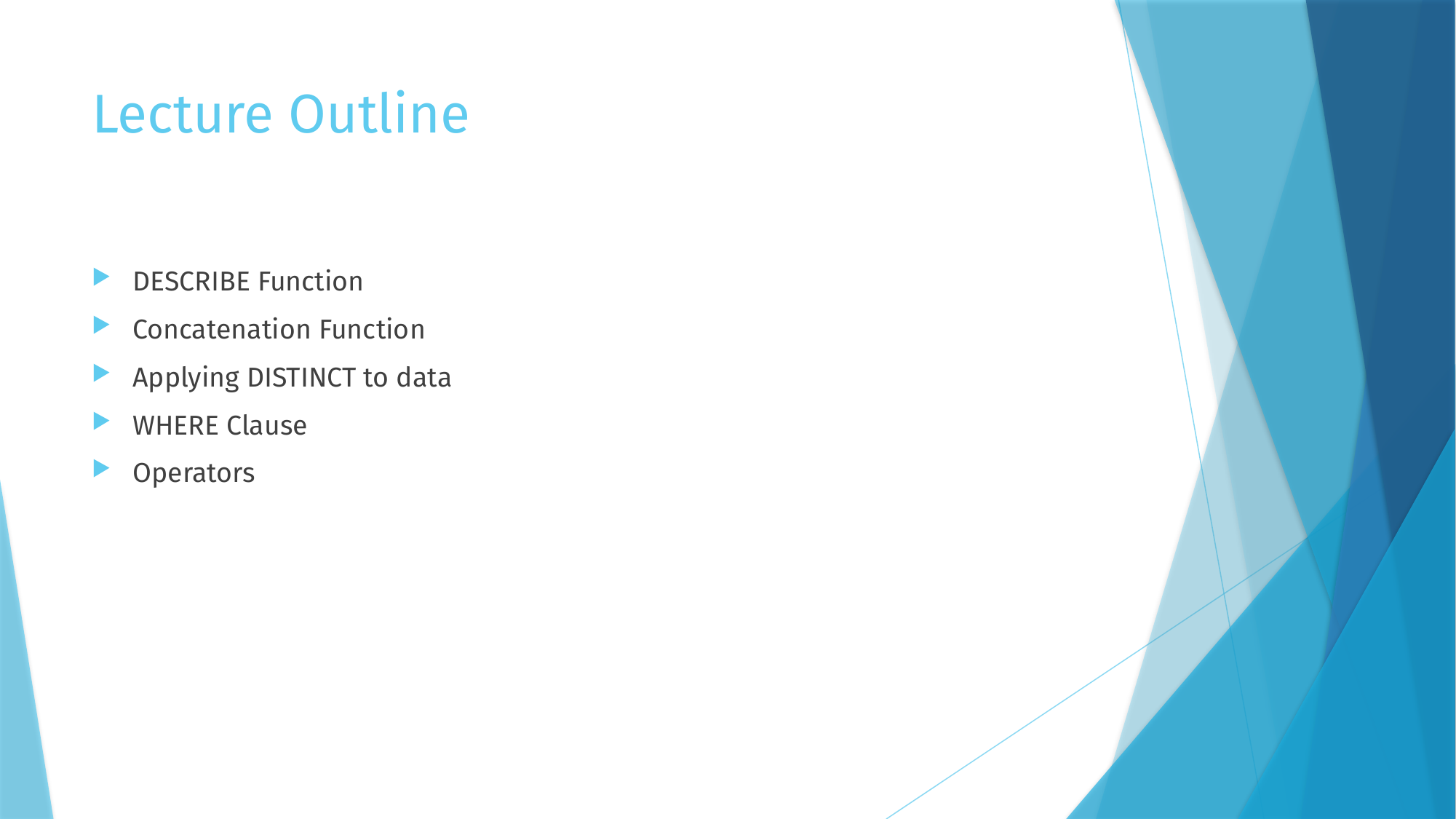

# Lecture Outline
DESCRIBE Function
Concatenation Function
Applying DISTINCT to data
WHERE Clause
Operators